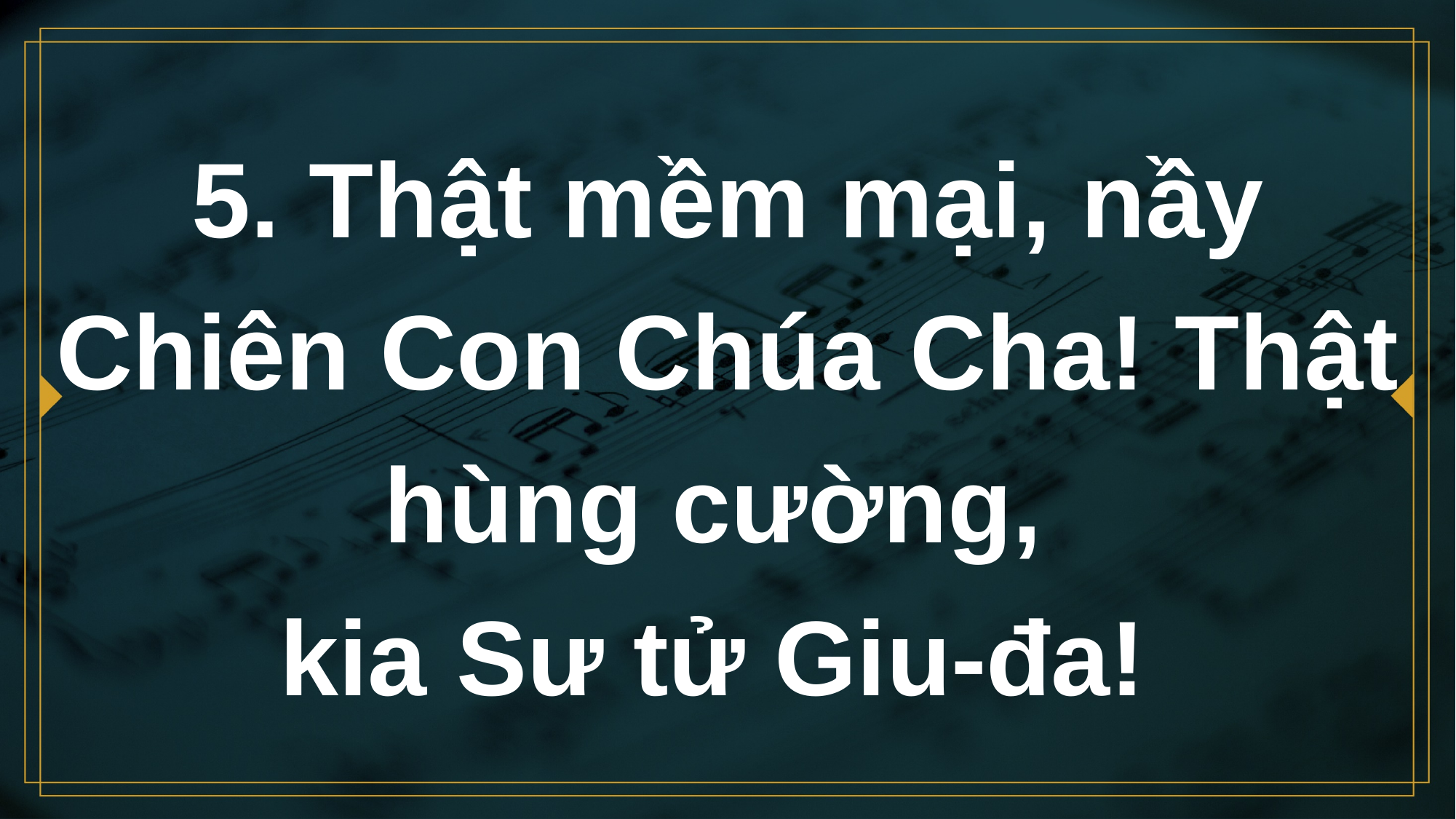

# 5. Thật mềm mại, nầy Chiên Con Chúa Cha! Thật hùng cường, kia Sư tử Giu-đa!